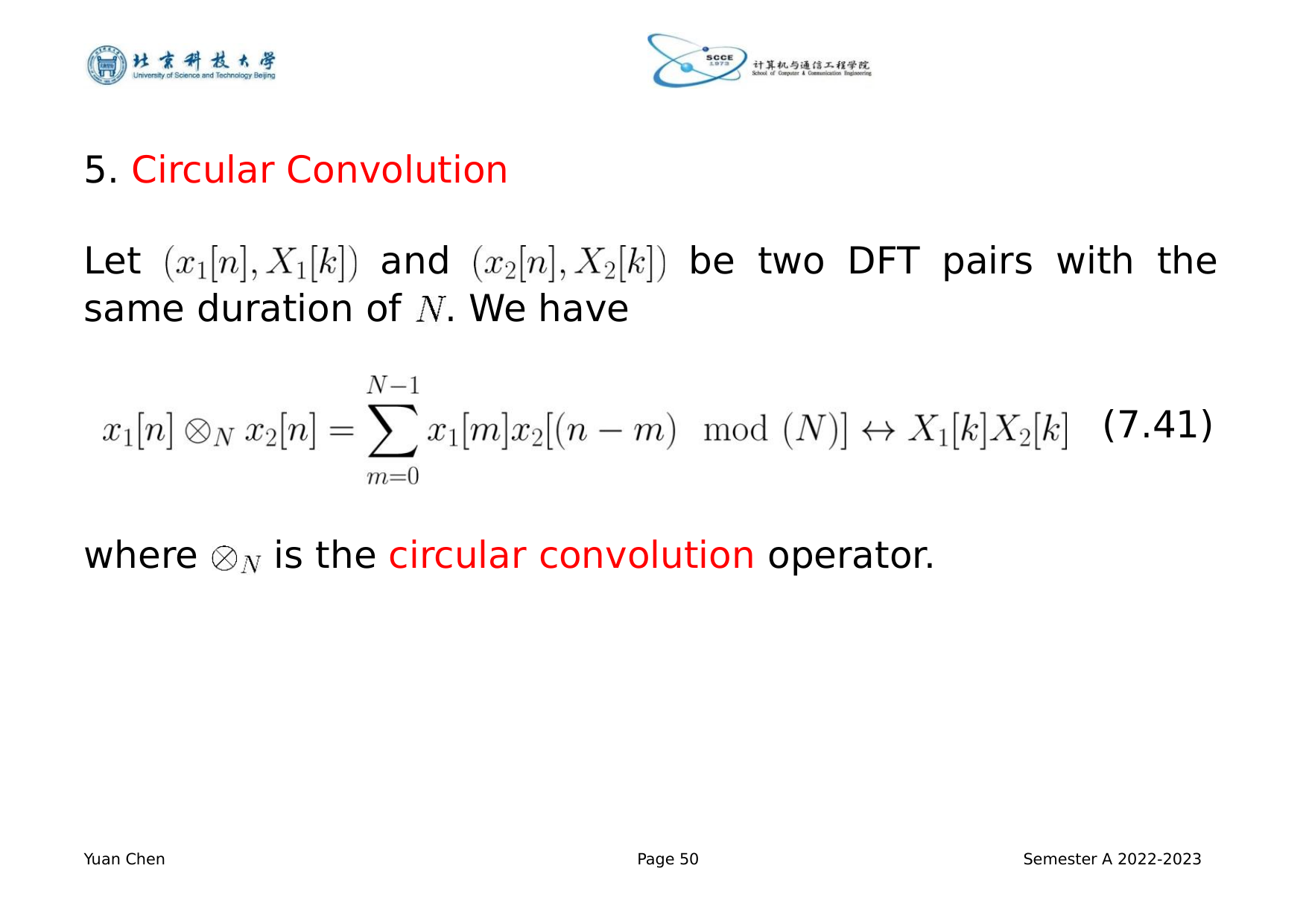

5. Circular Convolution
Let
and
be two DFT pairs with the
(7.41)

same duration of . We have

where is the circular convolution operator.

Yuan Chen
Page 50
Semester A 2022-2023